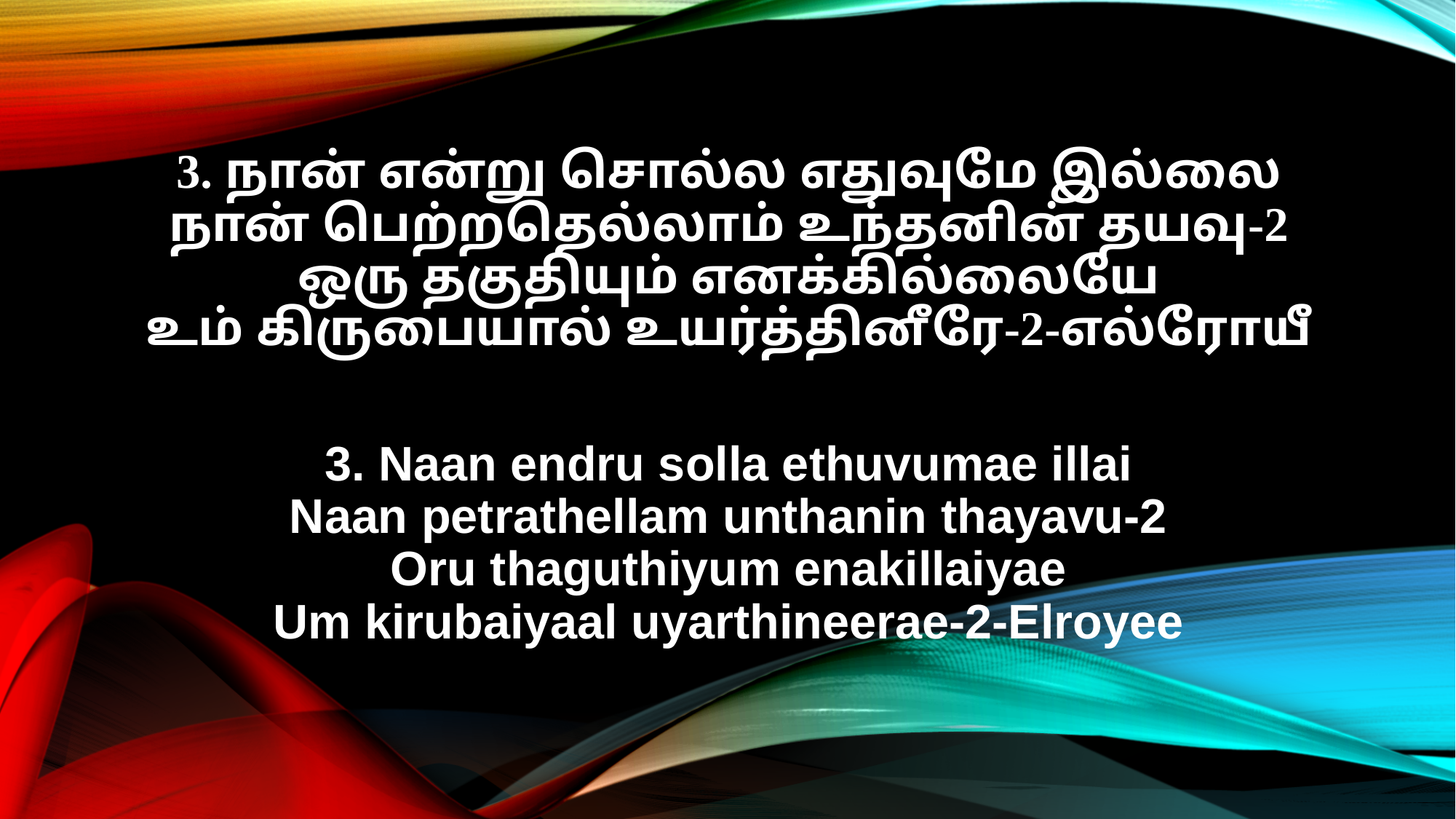

3. நான் என்று சொல்ல எதுவுமே இல்லை
நான் பெற்றதெல்லாம் உந்தனின் தயவு-2
ஒரு தகுதியும் எனக்கில்லையே
உம் கிருபையால் உயர்த்தினீரே-2-எல்ரோயீ

3. Naan endru solla ethuvumae illai
Naan petrathellam unthanin thayavu-2
Oru thaguthiyum enakillaiyae
Um kirubaiyaal uyarthineerae-2-Elroyee